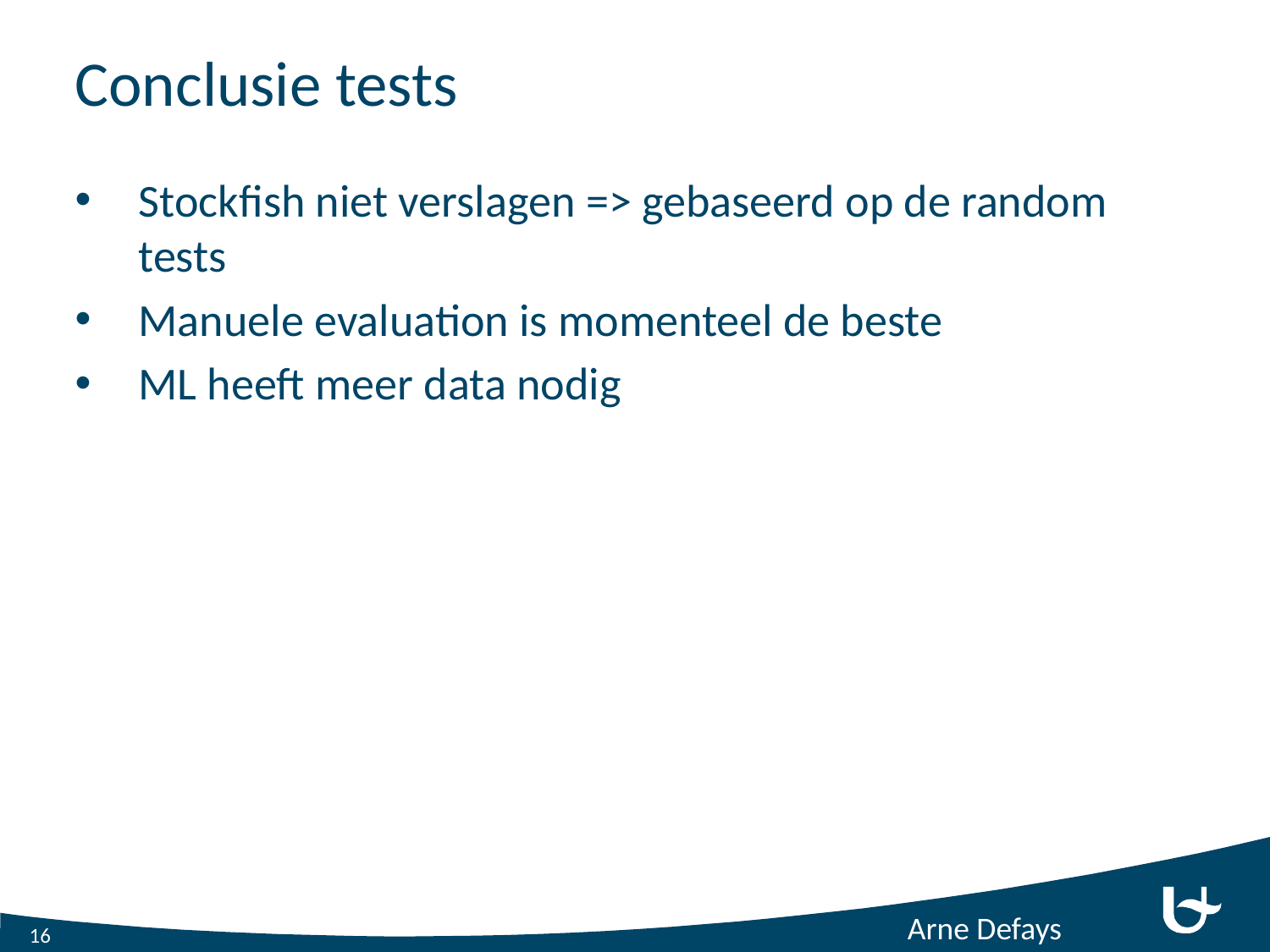

# Conclusie tests
Stockfish niet verslagen => gebaseerd op de random tests
Manuele evaluation is momenteel de beste
ML heeft meer data nodig
Arne Defays
16